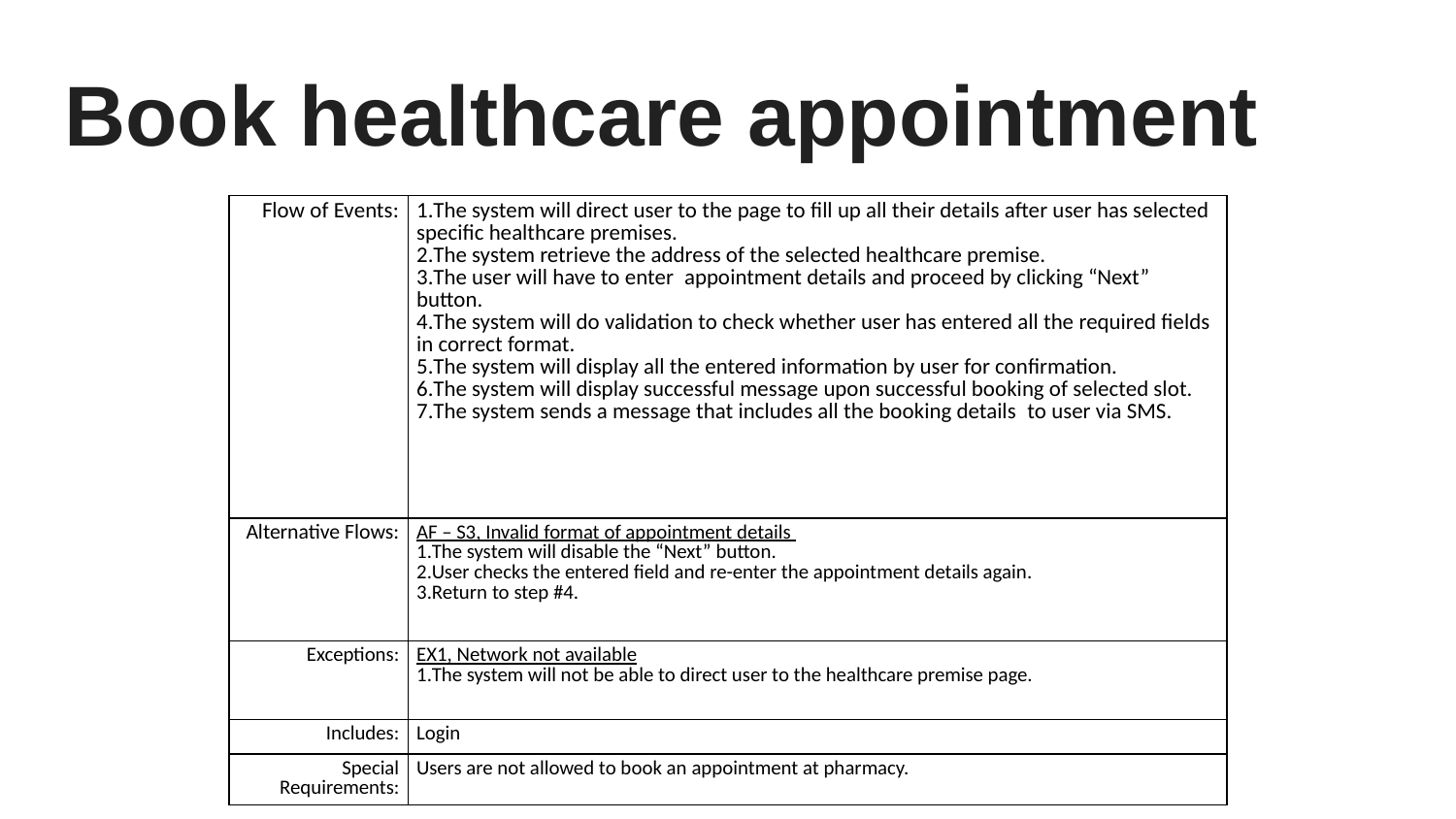

# Book healthcare appointment

| Flow of Events: | The system will direct user to the page to fill up all their details after user has selected specific healthcare premises. The system retrieve the address of the selected healthcare premise. The user will have to enter  appointment details and proceed by clicking “Next” button. The system will do validation to check whether user has entered all the required fields in correct format. The system will display all the entered information by user for confirmation. The system will display successful message upon successful booking of selected slot. The system sends a message that includes all the booking details  to user via SMS. |
| --- | --- |
| Alternative Flows: | AF – S3, Invalid format of appointment details The system will disable the “Next” button.   User checks the entered field and re-enter the appointment details again. Return to step #4. |
| Exceptions: | EX1, Network not available The system will not be able to direct user to the healthcare premise page. |
| Includes: | Login |
| Special Requirements: | Users are not allowed to book an appointment at pharmacy. |